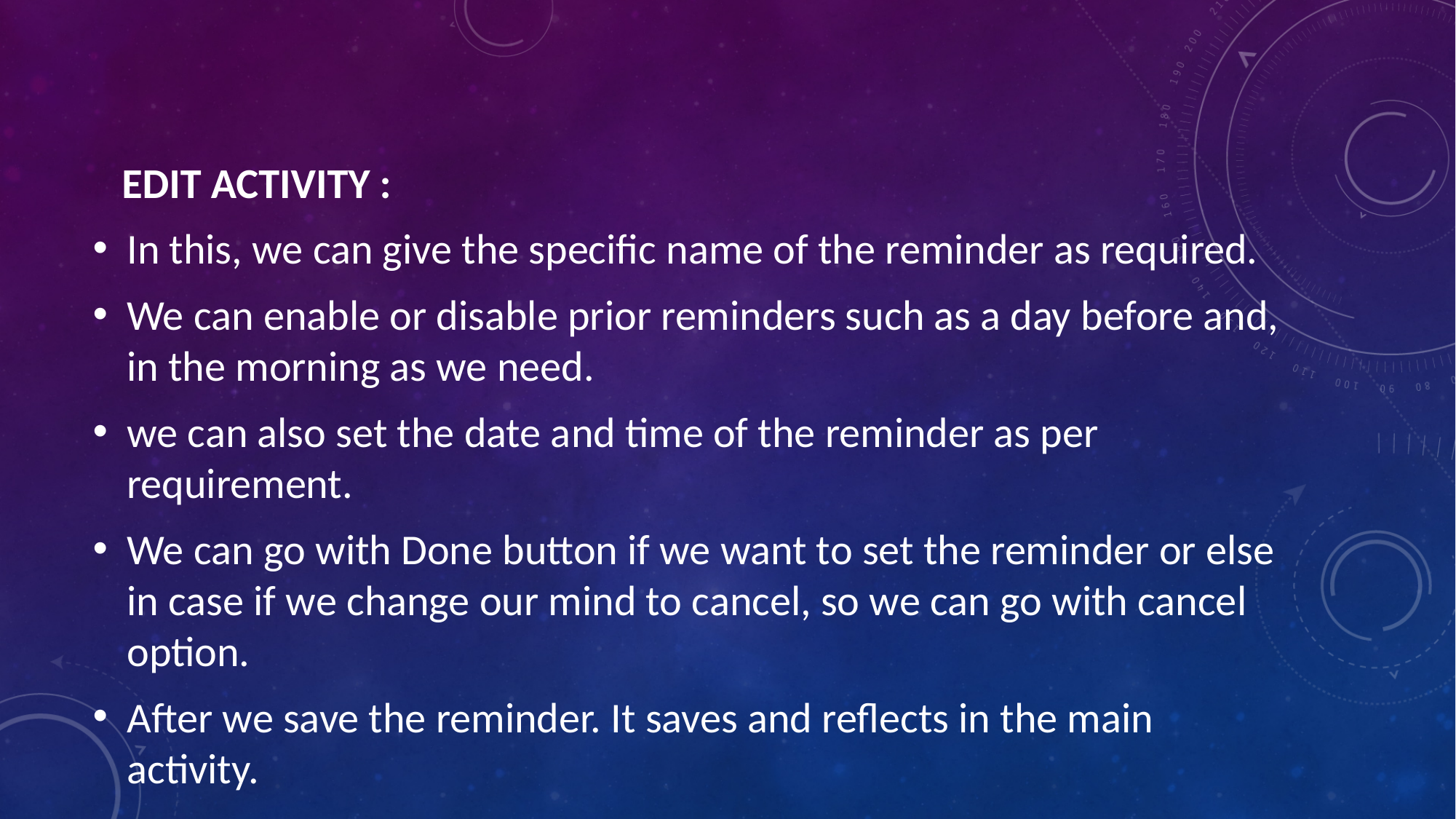

#
   EDIT ACTIVITY :
In this, we can give the specific name of the reminder as required.
We can enable or disable prior reminders such as a day before and, in the morning as we need.
we can also set the date and time of the reminder as per requirement.
We can go with Done button if we want to set the reminder or else in case if we change our mind to cancel, so we can go with cancel option.
After we save the reminder. It saves and reflects in the main activity.